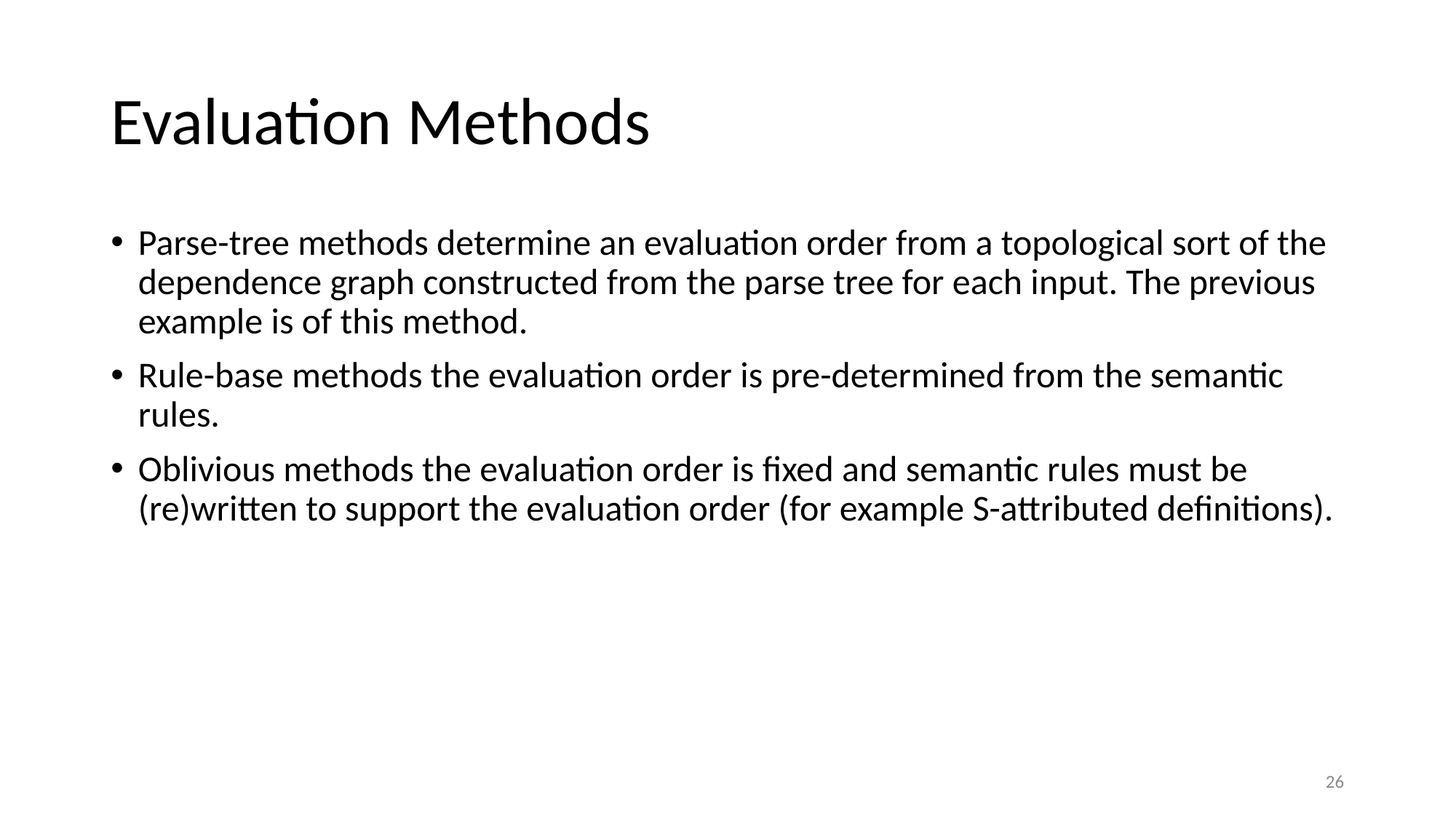

# Evaluation Methods
Parse-tree methods determine an evaluation order from a topological sort of the dependence graph constructed from the parse tree for each input. The previous example is of this method.
Rule-base methods the evaluation order is pre-determined from the semantic rules.
Oblivious methods the evaluation order is fixed and semantic rules must be (re)written to support the evaluation order (for example S-attributed definitions).

26